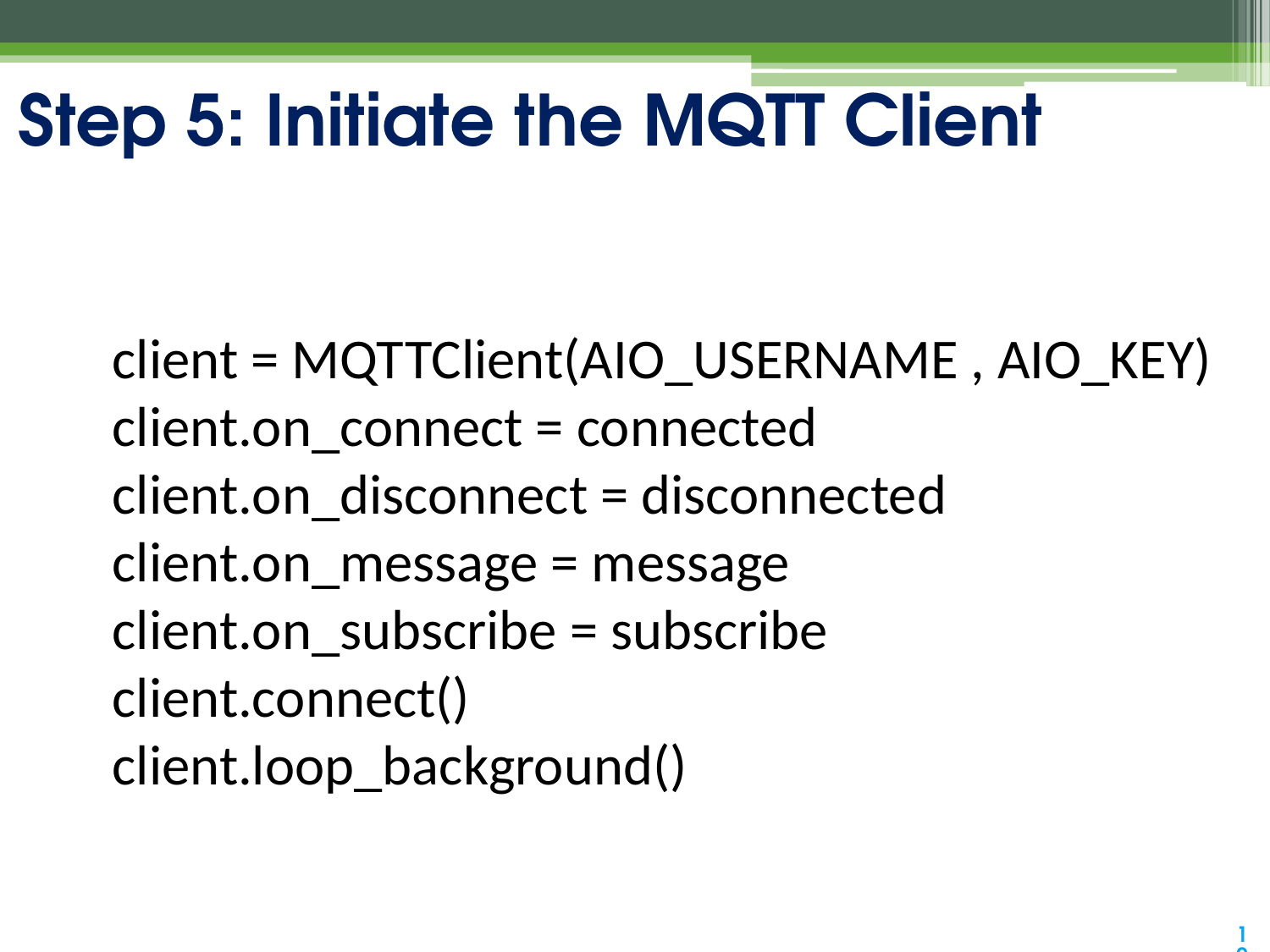

# Step 5: Initiate the MQTT Client
client = MQTTClient(AIO_USERNAME , AIO_KEY)
client.on_connect = connected
client.on_disconnect = disconnected
client.on_message = message
client.on_subscribe = subscribe
client.connect()
client.loop_background()